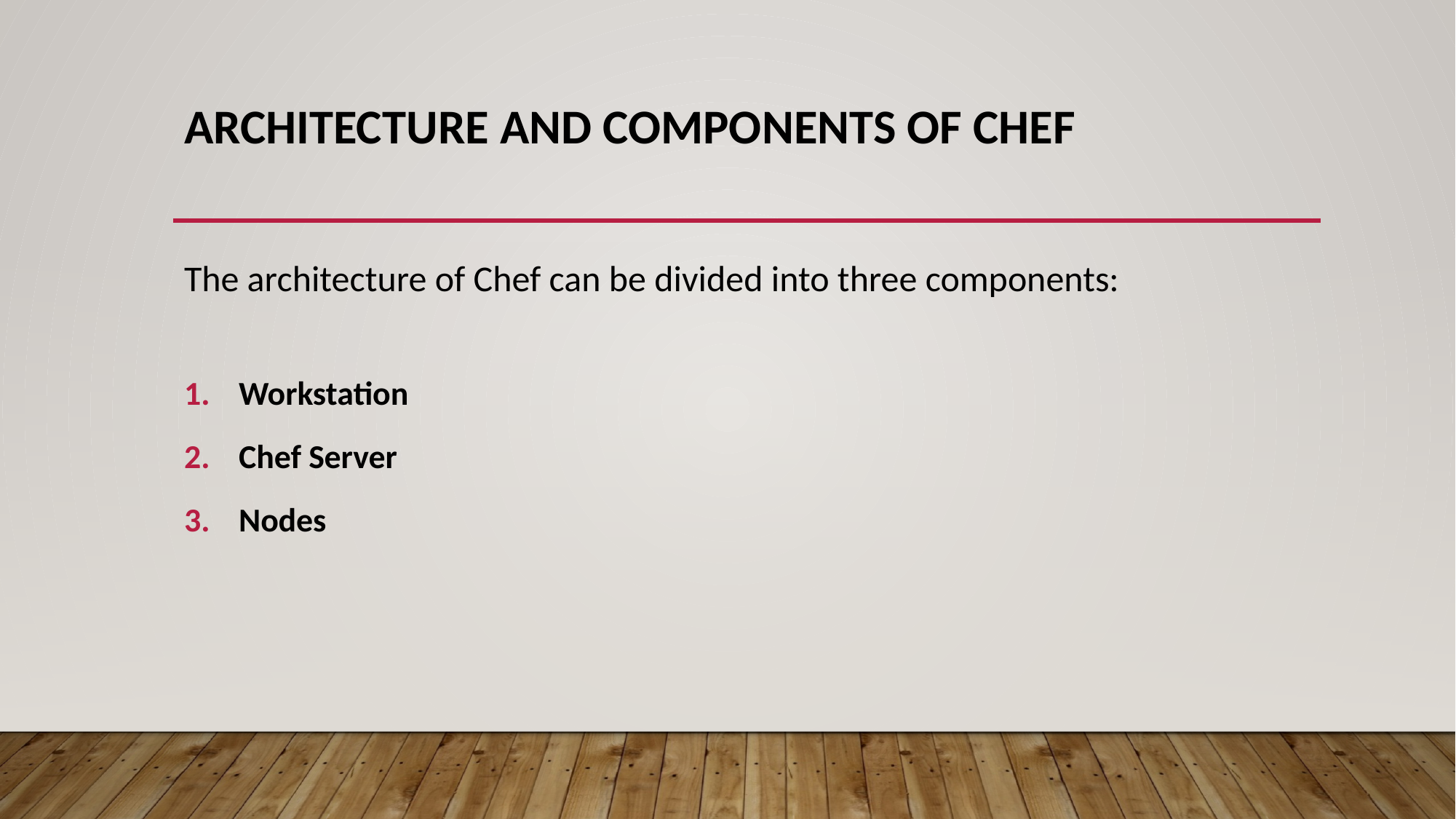

# Architecture and Components of Chef
The architecture of Chef can be divided into three components:

Workstation
Chef Server
Nodes